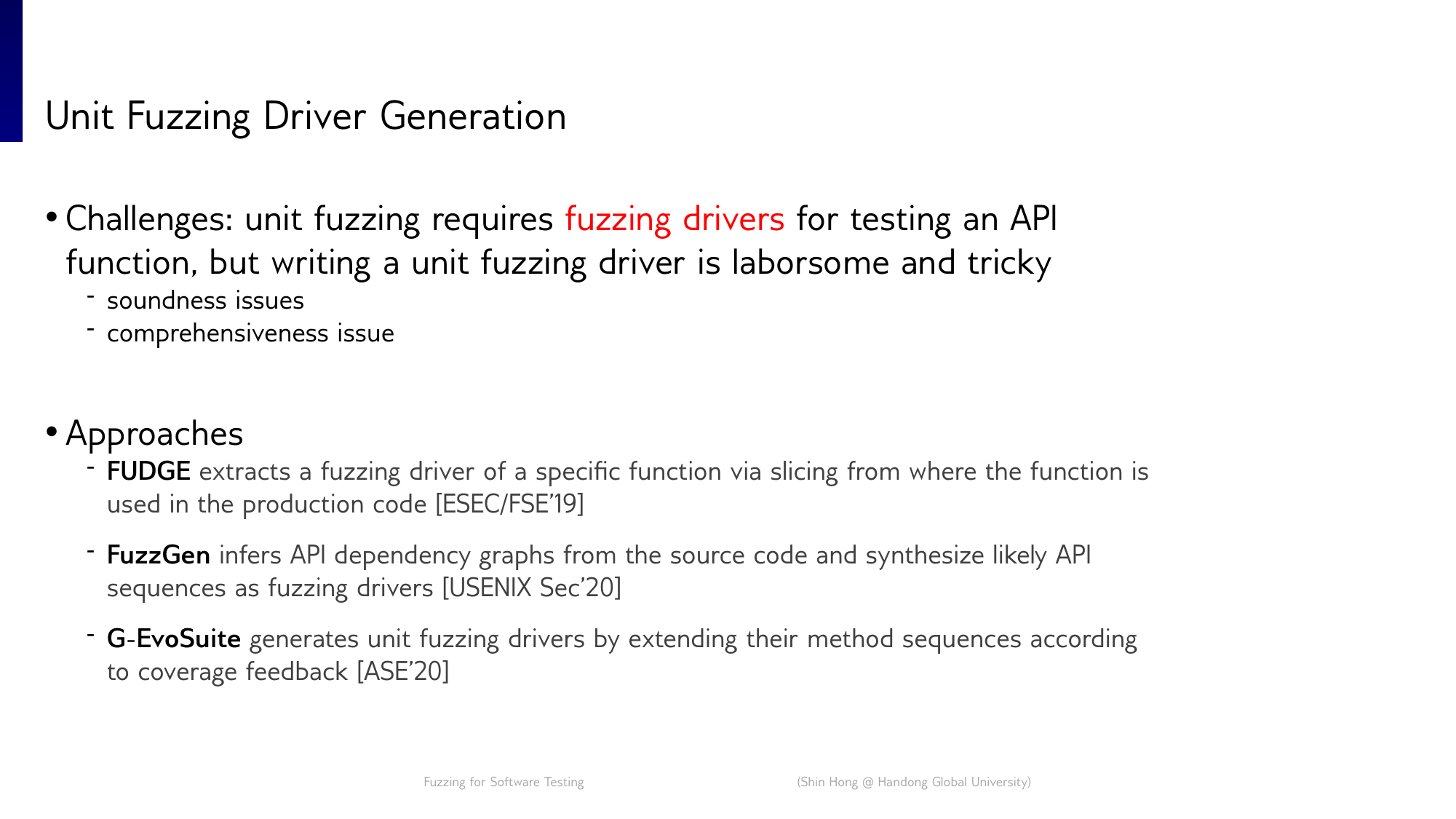

# Unit Fuzzing Driver Generation
Challenges: unit fuzzing requires fuzzing drivers for testing an API function, but writing a unit fuzzing driver is laborsome and tricky
soundness issues
comprehensiveness issue

Approaches
FUDGE extracts a fuzzing driver of a specific function via slicing from where the function is used in the production code [ESEC/FSE’19]
FuzzGen infers API dependency graphs from the source code and synthesize likely API sequences as fuzzing drivers [USENIX Sec’20]
G-EvoSuite generates unit fuzzing drivers by extending their method sequences according to coverage feedback [ASE’20]

Fuzzing for Software Testing                                                   (Shin Hong @ Handong Global University)